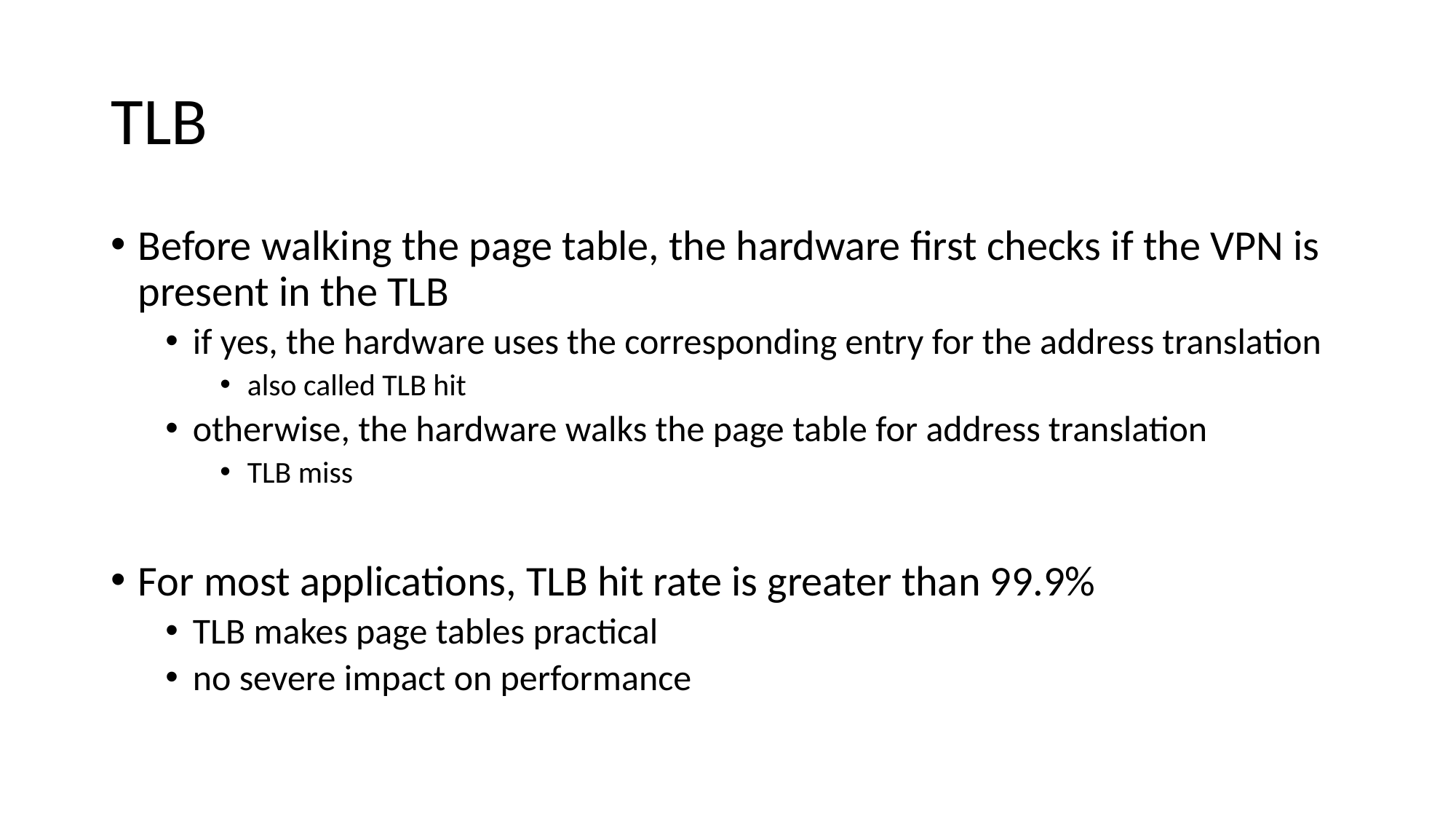

# TLB
Before walking the page table, the hardware first checks if the VPN is present in the TLB
if yes, the hardware uses the corresponding entry for the address translation
also called TLB hit
otherwise, the hardware walks the page table for address translation
TLB miss

For most applications, TLB hit rate is greater than 99.9%
TLB makes page tables practical
no severe impact on performance